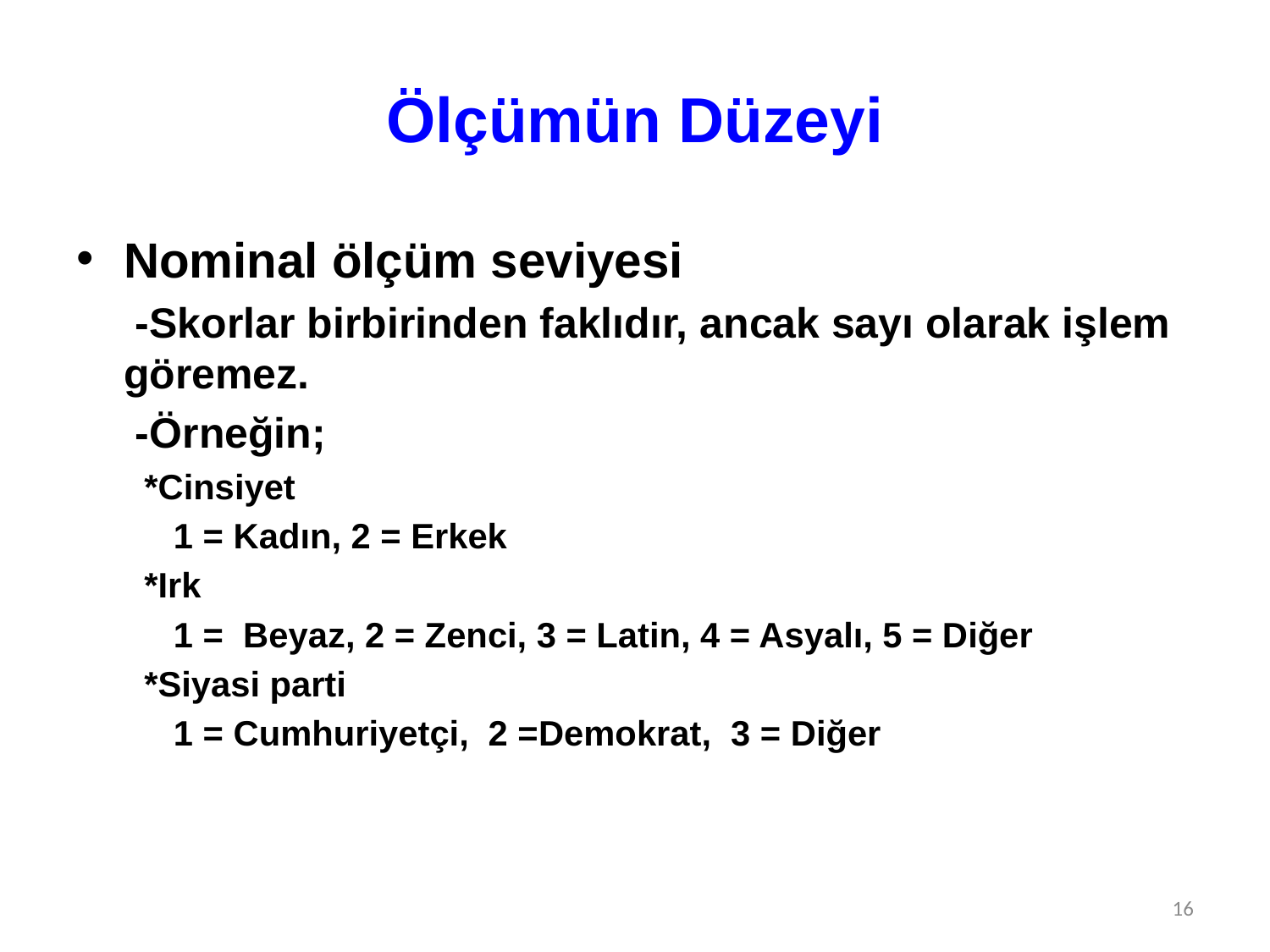

# Ölçümün Düzeyi
Nominal ölçüm seviyesi
     -Skorlar birbirinden faklıdır, ancak sayı olarak işlem göremez.
     -Örneğin;
       *Cinsiyet
          1 = Kadın, 2 = Erkek
       *Irk
          1 =  Beyaz, 2 = Zenci, 3 = Latin, 4 = Asyalı, 5 = Diğer
       *Siyasi parti
          1 = Cumhuriyetçi,  2 =Demokrat,  3 = Diğer
16